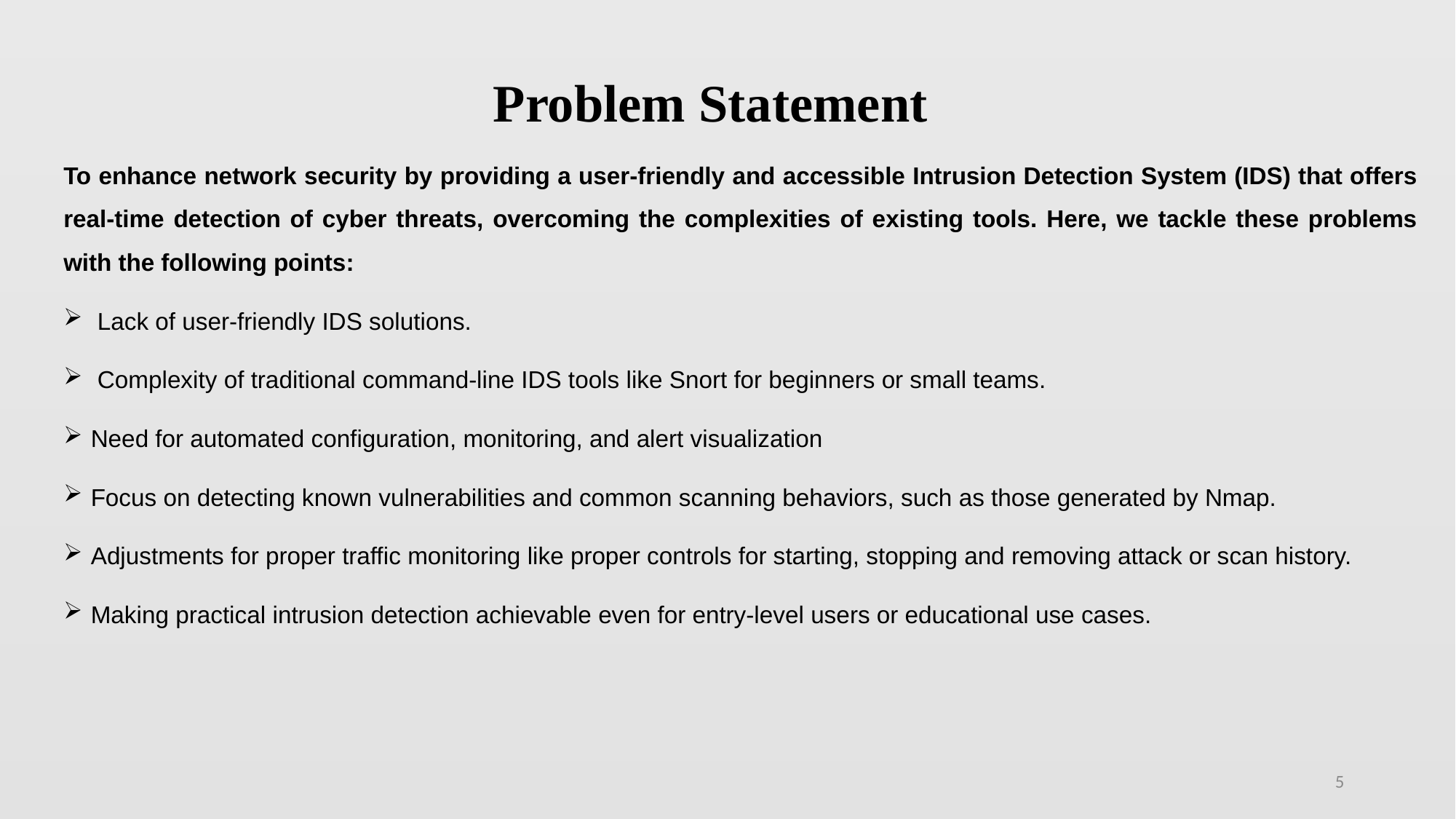

# Problem Statement
To enhance network security by providing a user-friendly and accessible Intrusion Detection System (IDS) that offers real-time detection of cyber threats, overcoming the complexities of existing tools. Here, we tackle these problems with the following points:
 Lack of user-friendly IDS solutions.
 Complexity of traditional command-line IDS tools like Snort for beginners or small teams.
Need for automated configuration, monitoring, and alert visualization
Focus on detecting known vulnerabilities and common scanning behaviors, such as those generated by Nmap.
Adjustments for proper traffic monitoring like proper controls for starting, stopping and removing attack or scan history.
Making practical intrusion detection achievable even for entry-level users or educational use cases.
5